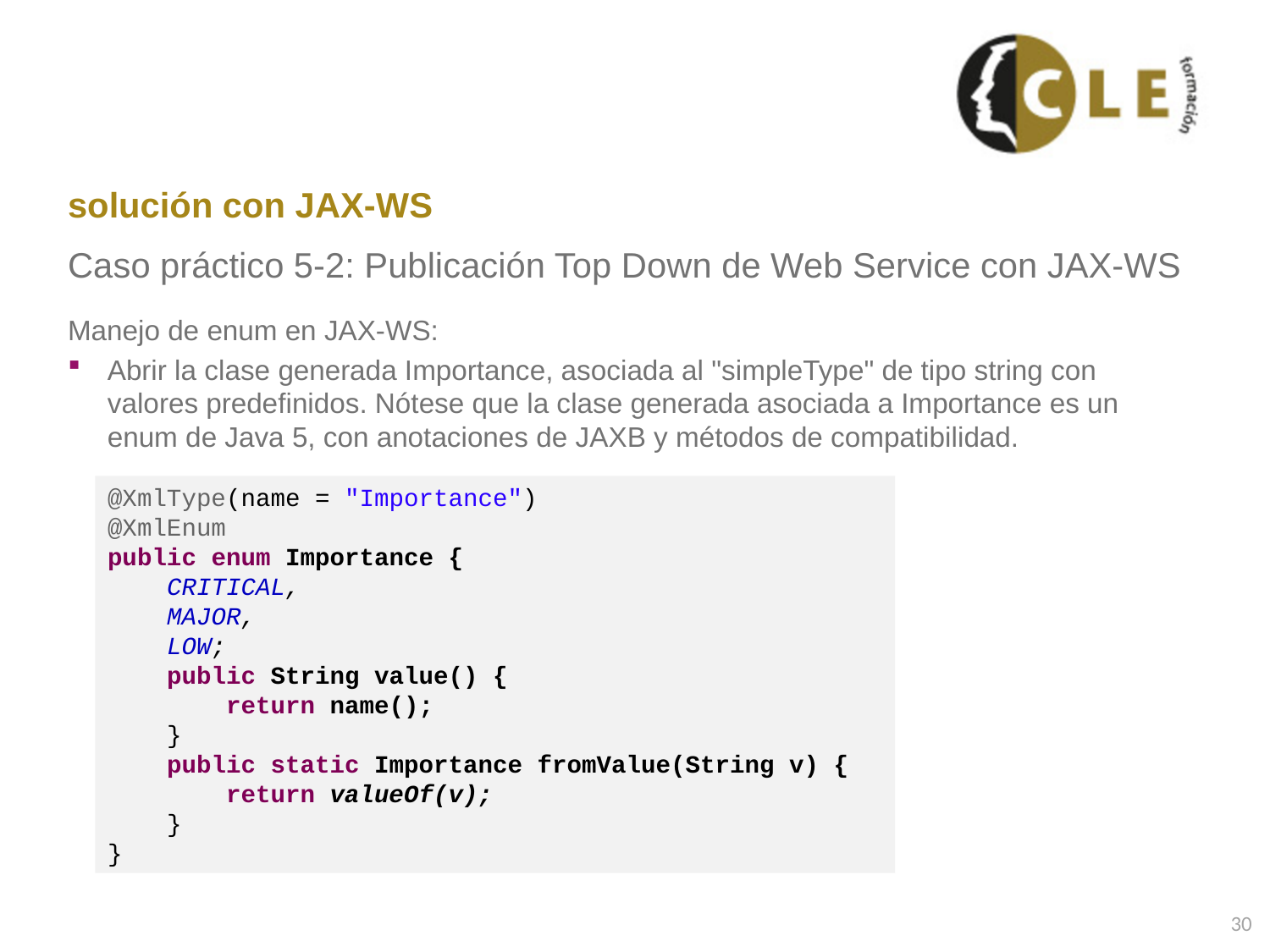

# solución con JAX-WS
Caso práctico 5-2: Publicación Top Down de Web Service con JAX-WS
Manejo de enum en JAX-WS:
Abrir la clase generada Importance, asociada al "simpleType" de tipo string con valores predefinidos. Nótese que la clase generada asociada a Importance es un enum de Java 5, con anotaciones de JAXB y métodos de compatibilidad.
@XmlType(name = "Importance")
@XmlEnum
public enum Importance {
    CRITICAL,
    MAJOR,
    LOW;
    public String value() {
        return name();
    }
    public static Importance fromValue(String v) {
        return valueOf(v);
    }
}
30